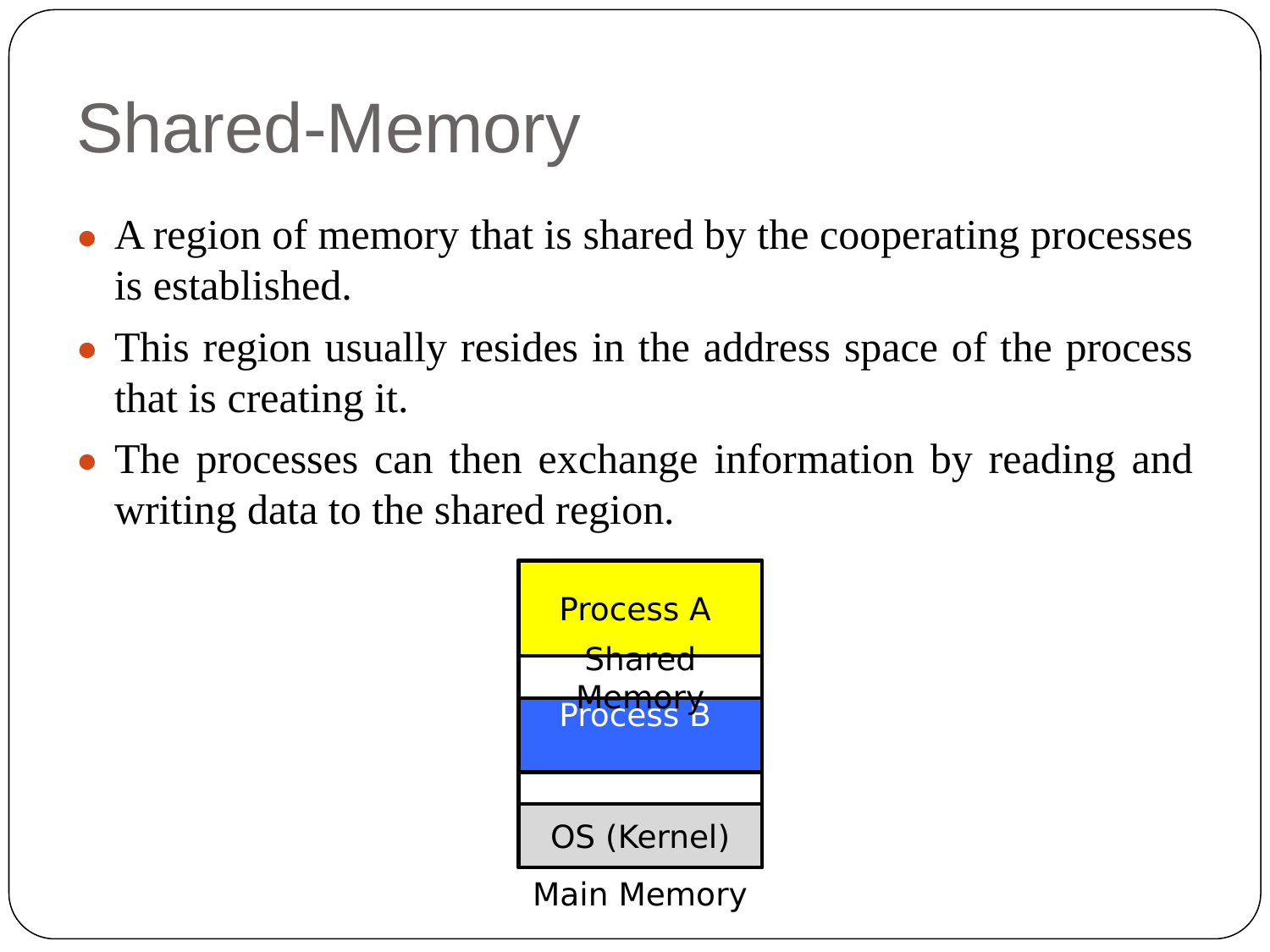

# Shared-Memory
A region of memory that is shared by the cooperating processes is established.
This region usually resides in the address space of the process that is creating it.
The processes can then exchange information by reading and writing data to the shared region.

Process A
Process B
Shared Memory
OS (Kernel)
Main Memory